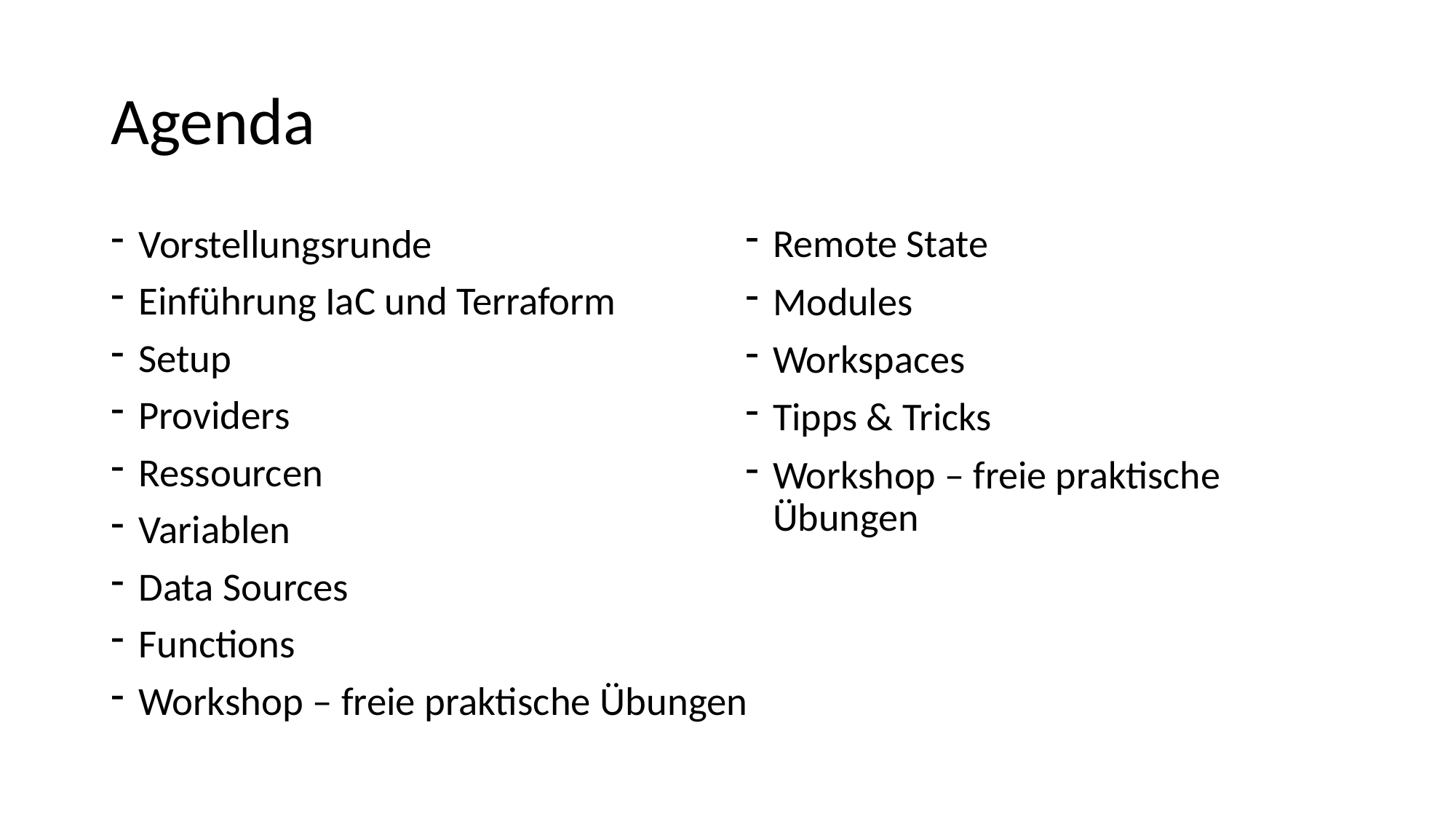

# Agenda
Vorstellungsrunde
Einführung IaC und Terraform
Setup
Providers
Ressourcen
Variablen
Data Sources
Functions
Workshop – freie praktische Übungen
Remote State
Modules
Workspaces
Tipps & Tricks
Workshop – freie praktische Übungen